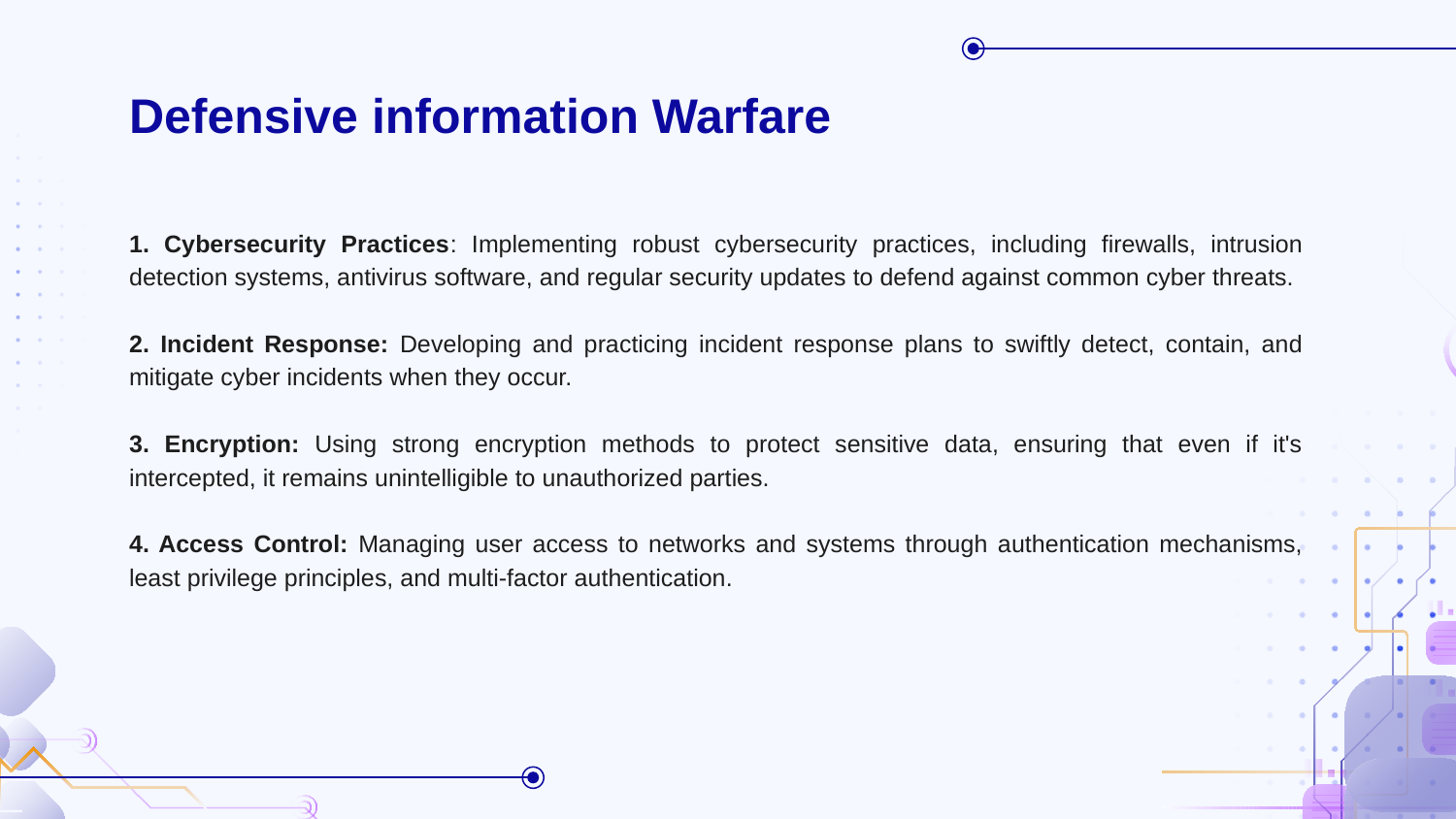

# Defensive information Warfare
1. Cybersecurity Practices: Implementing robust cybersecurity practices, including firewalls, intrusion detection systems, antivirus software, and regular security updates to defend against common cyber threats.

2. Incident Response: Developing and practicing incident response plans to swiftly detect, contain, and mitigate cyber incidents when they occur.

3. Encryption: Using strong encryption methods to protect sensitive data, ensuring that even if it's intercepted, it remains unintelligible to unauthorized parties.

4. Access Control: Managing user access to networks and systems through authentication mechanisms, least privilege principles, and multi-factor authentication.